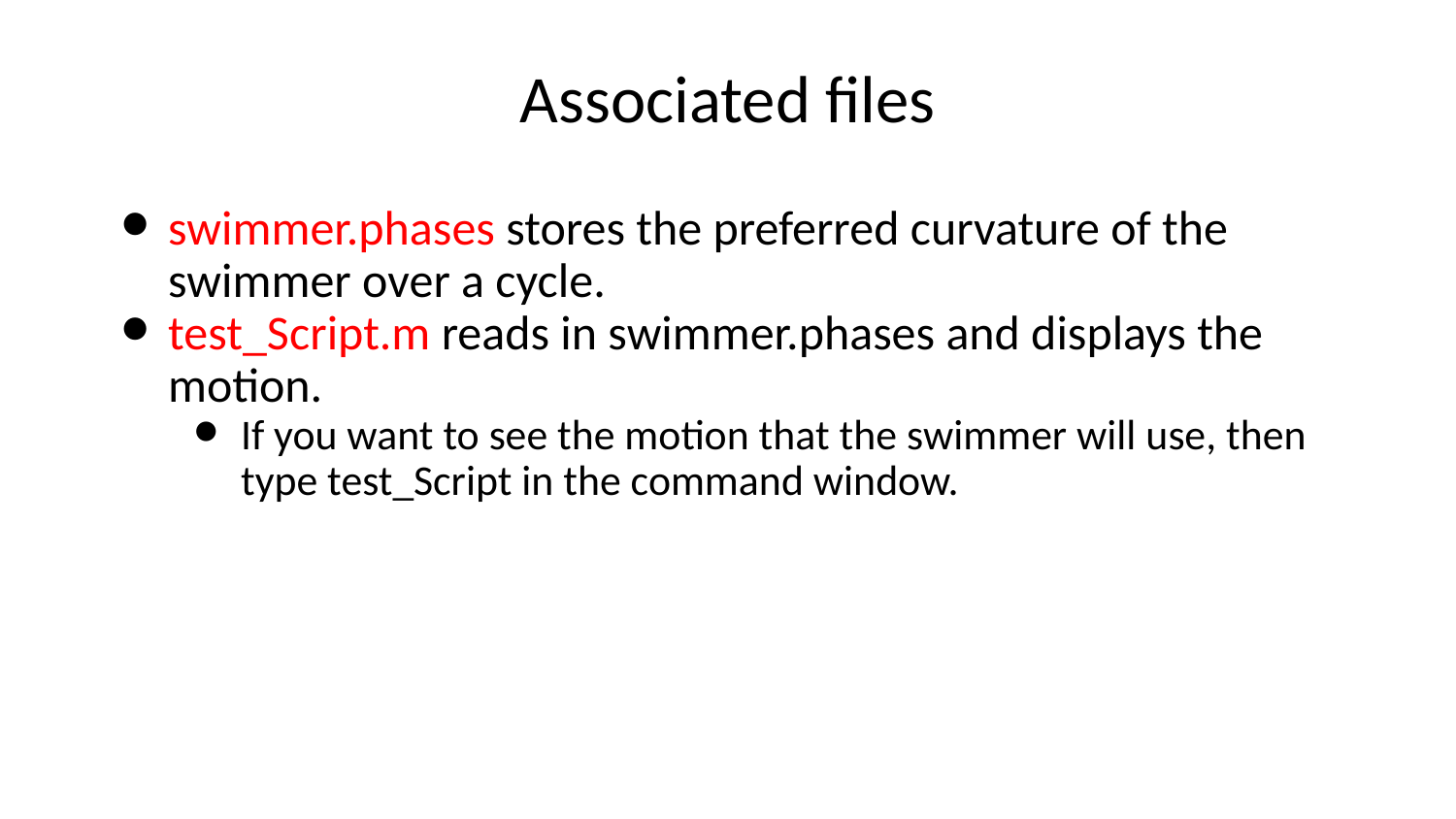

# Associated files
swimmer.phases stores the preferred curvature of the swimmer over a cycle.
test_Script.m reads in swimmer.phases and displays the motion.
If you want to see the motion that the swimmer will use, then type test_Script in the command window.